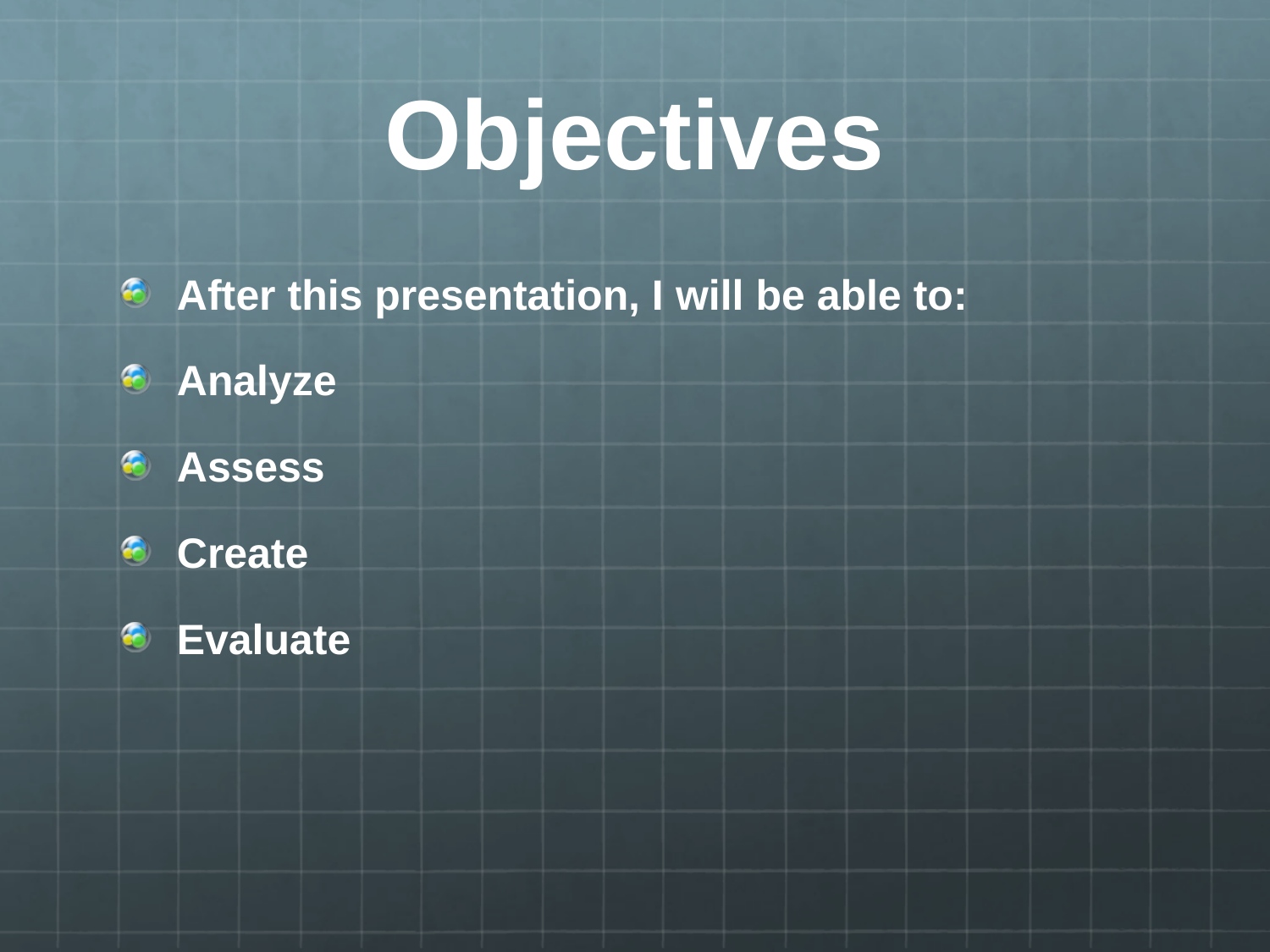

# Objectives
After this presentation, I will be able to:
Analyze
Assess
Create
Evaluate